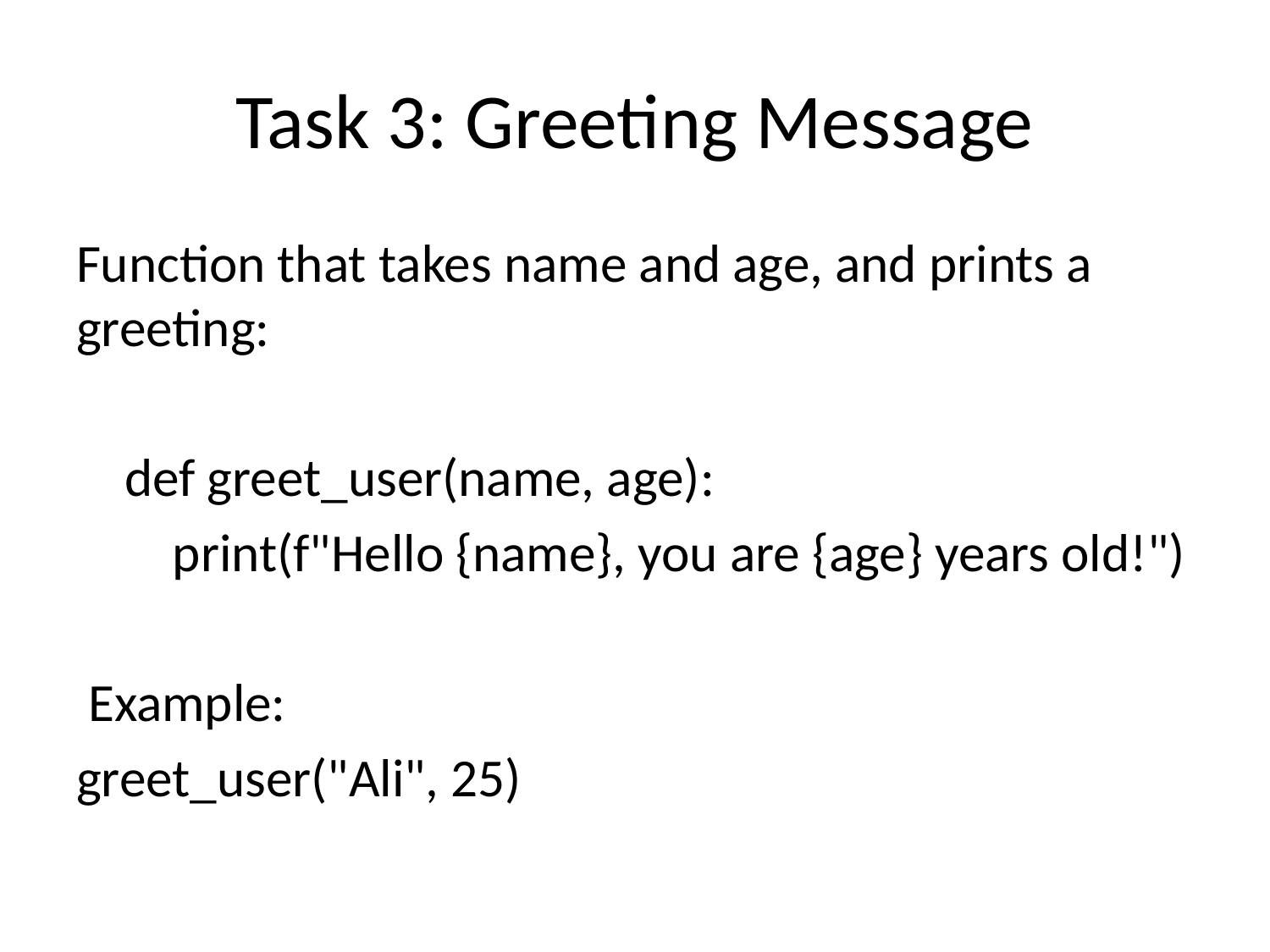

# Task 3: Greeting Message
Function that takes name and age, and prints a greeting:

    def greet_user(name, age):
        print(f"Hello {name}, you are {age} years old!")

 Example:
greet_user("Ali", 25)